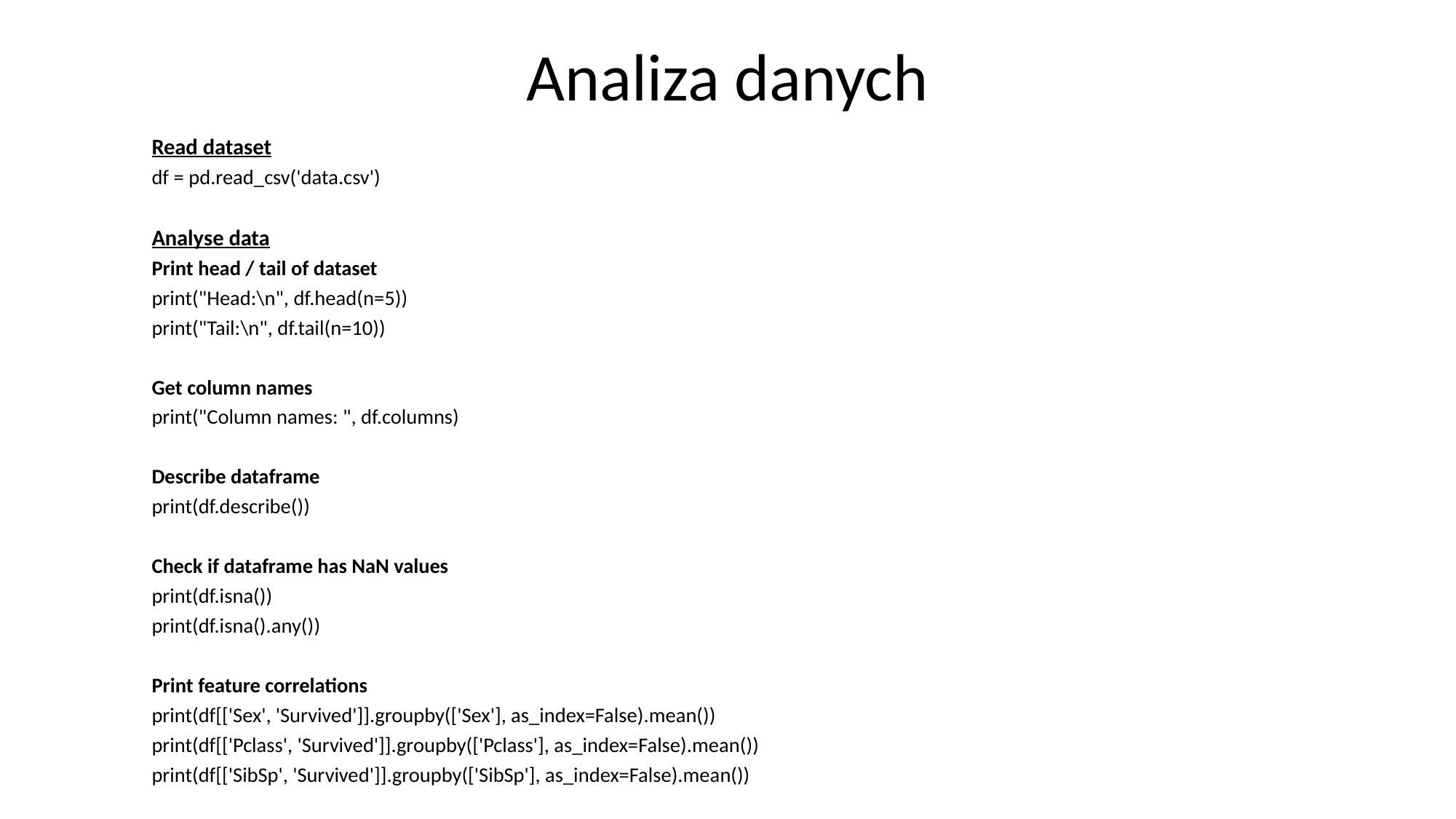

# Analiza danych
Read dataset
df = pd.read_csv('data.csv')

Analyse data
Print head / tail of dataset
print("Head:\n", df.head(n=5))
print("Tail:\n", df.tail(n=10))

Get column names
print("Column names: ", df.columns)

Describe dataframe
print(df.describe())

Check if dataframe has NaN values
print(df.isna())
print(df.isna().any())

Print feature correlations
print(df[['Sex', 'Survived']].groupby(['Sex'], as_index=False).mean())
print(df[['Pclass', 'Survived']].groupby(['Pclass'], as_index=False).mean())
print(df[['SibSp', 'Survived']].groupby(['SibSp'], as_index=False).mean())